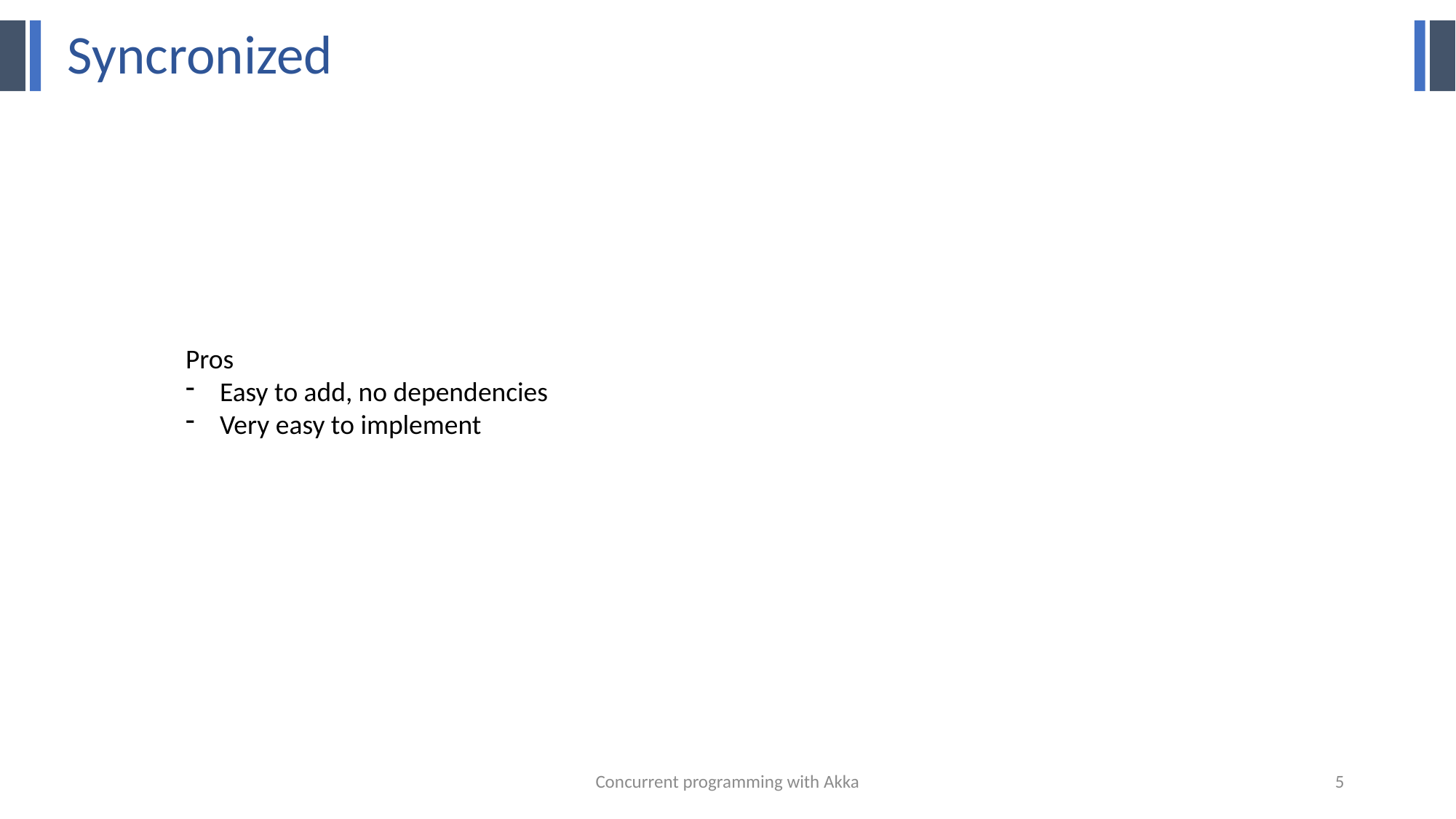

# Syncronized

Pros
Easy to add, no dependencies
Very easy to implement

Concurrent programming with Akka
5